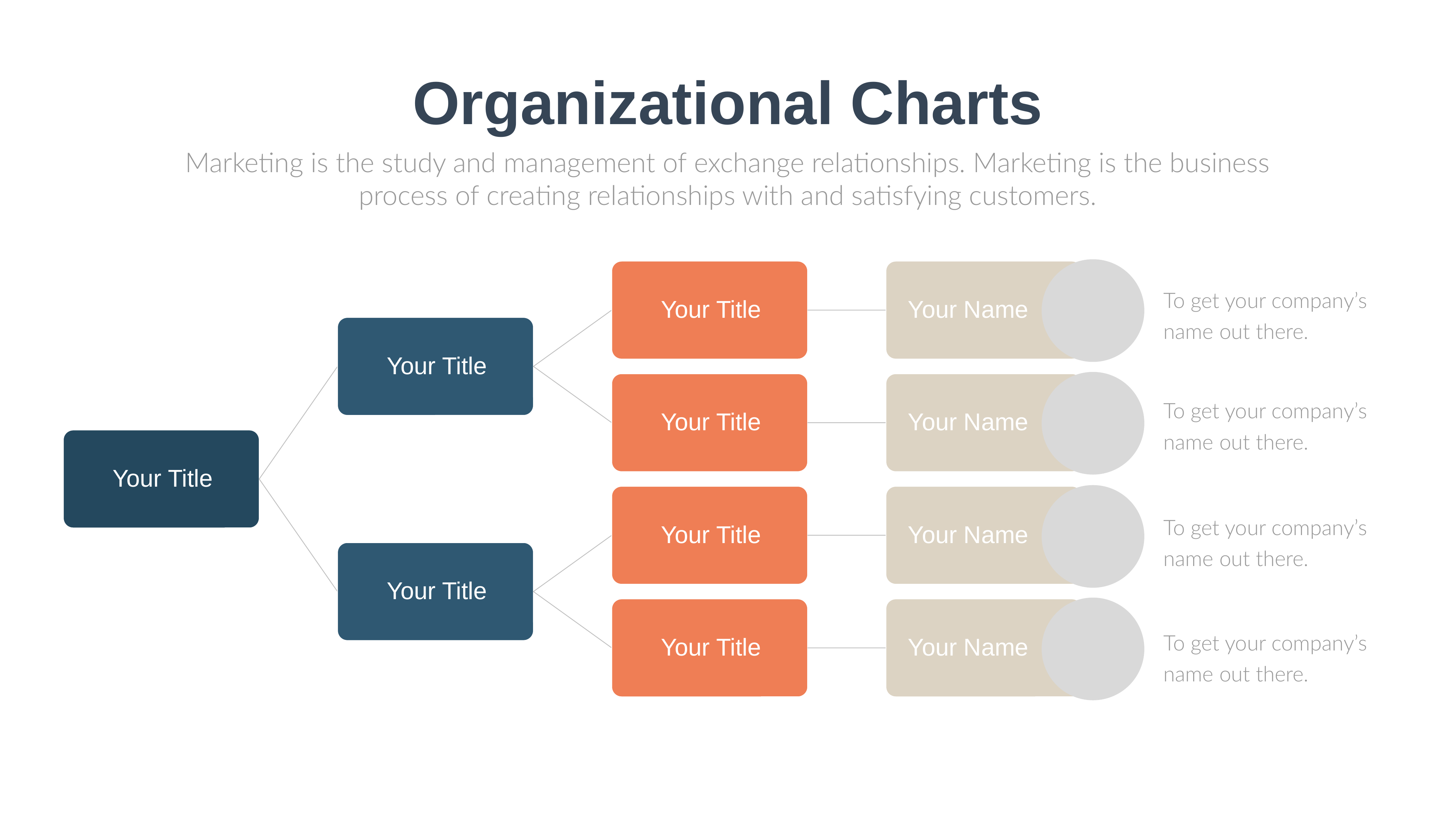

Organizational Charts
Marketing is the study and management of exchange relationships. Marketing is the business process of creating relationships with and satisfying customers.
Your Title

Your Title

Your Title

Your Name

Your Title

Your Name

Your Title

Your Title

Your Name

Your Title

Your Name

To get your company’s name out there.

To get your company’s name out there.

To get your company’s name out there.

To get your company’s name out there.